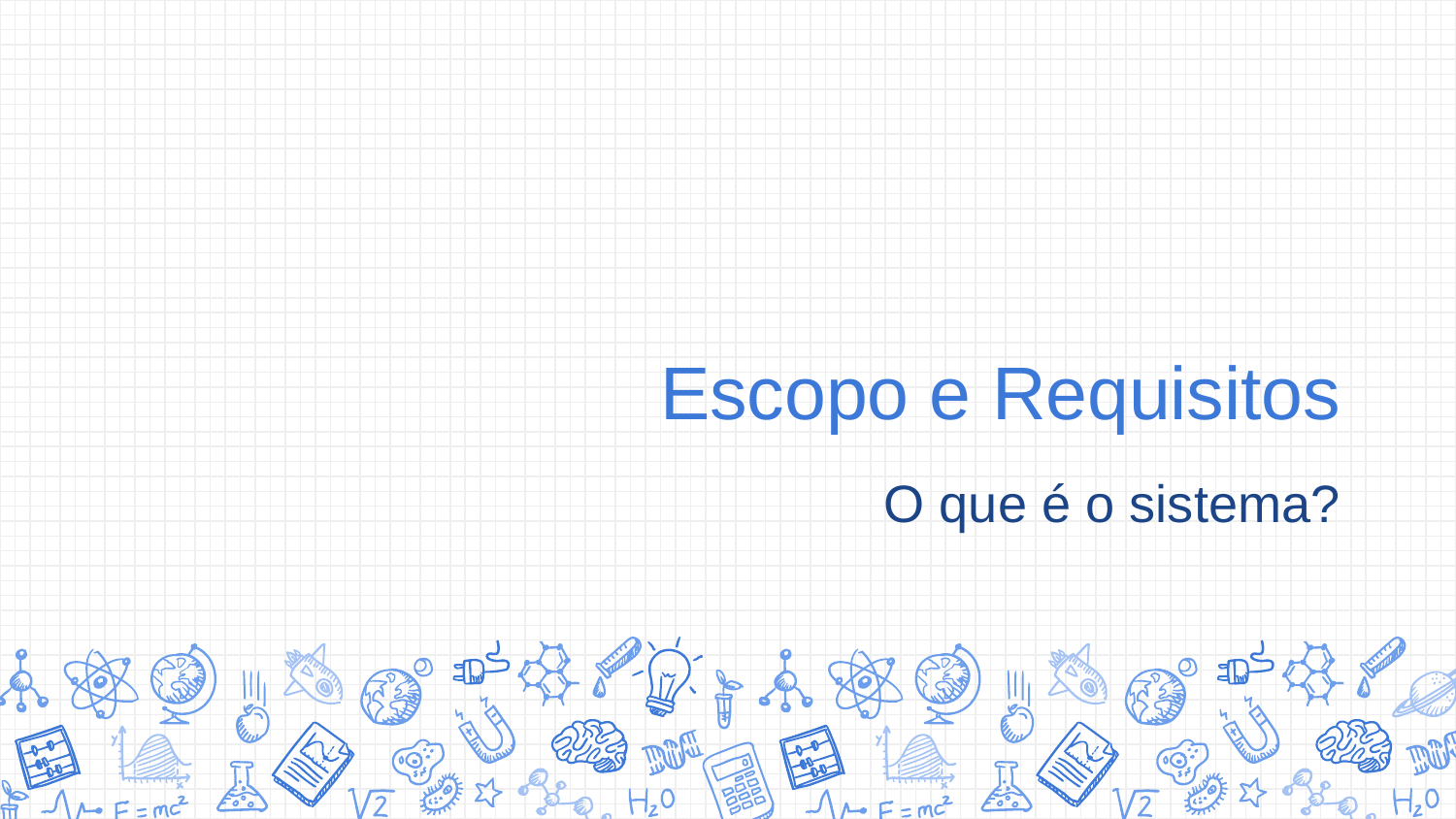

# Escopo e Requisitos
O que é o sistema?